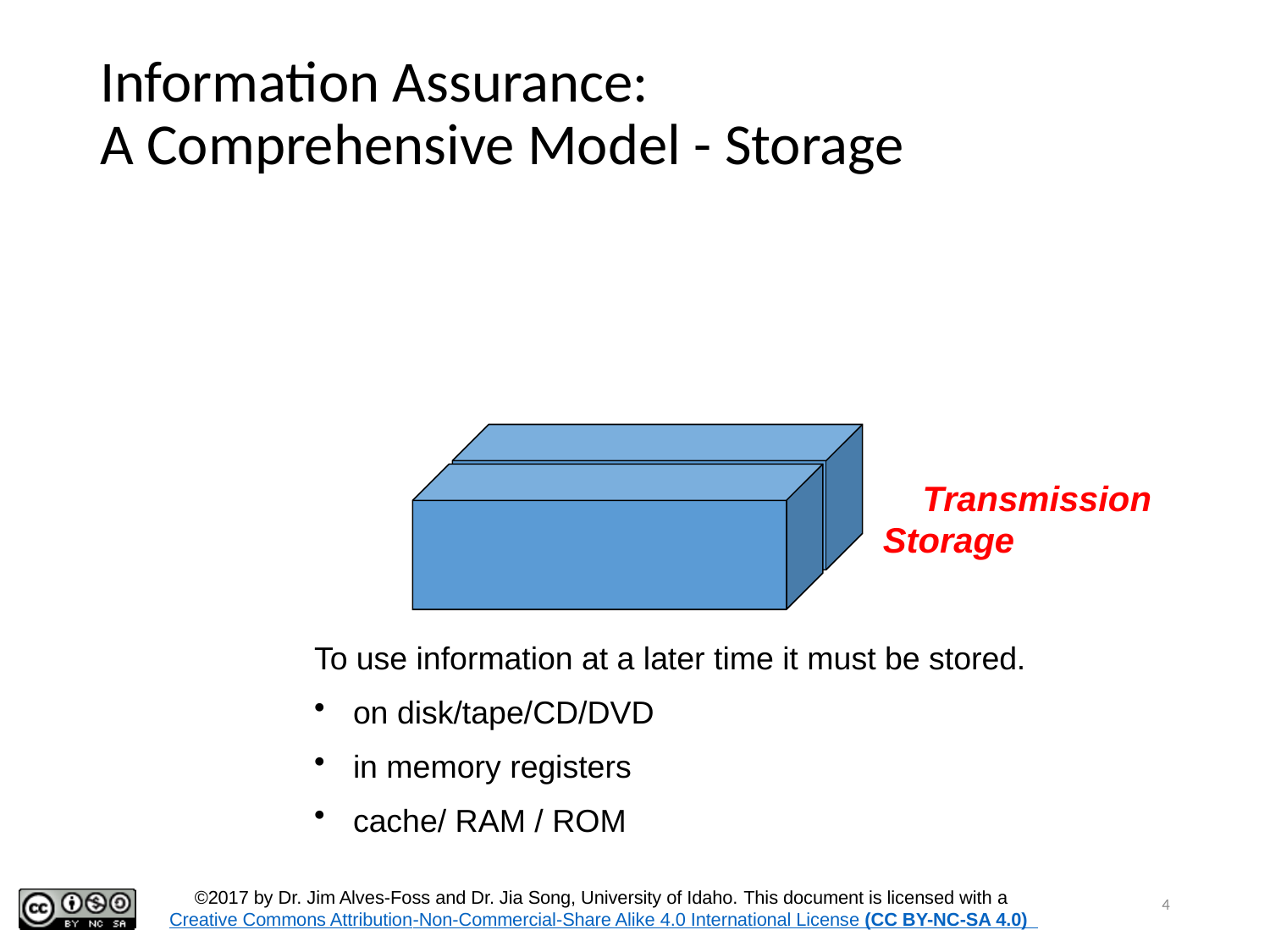

# Information Assurance: A Comprehensive Model - Storage

Transmission

Storage
To use information at a later time it must be stored.
 on disk/tape/CD/DVD
 in memory registers
 cache/ RAM / ROM
4